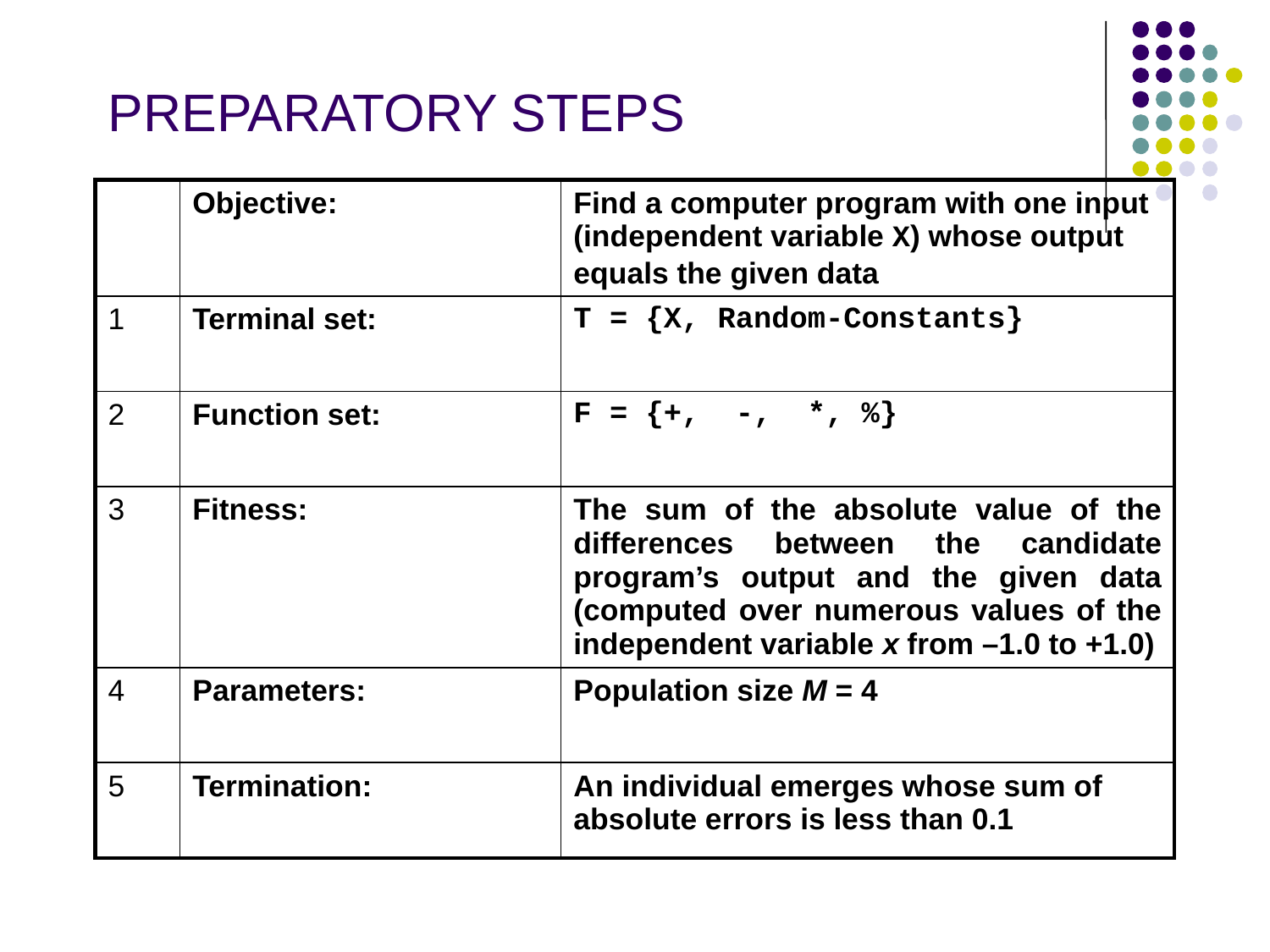

# PREPARATORY STEPS
|  | Objective: | Find a computer program with one input (independent variable X) whose output equals the given data |
| --- | --- | --- |
| 1 | Terminal set: | T = {X, Random-Constants} |
| 2 | Function set: | F = {+, -, \*, %} |
| 3 | Fitness: | The sum of the absolute value of the differences between the candidate program’s output and the given data (computed over numerous values of the independent variable x from –1.0 to +1.0) |
| 4 | Parameters: | Population size M = 4 |
| 5 | Termination: | An individual emerges whose sum of absolute errors is less than 0.1 |